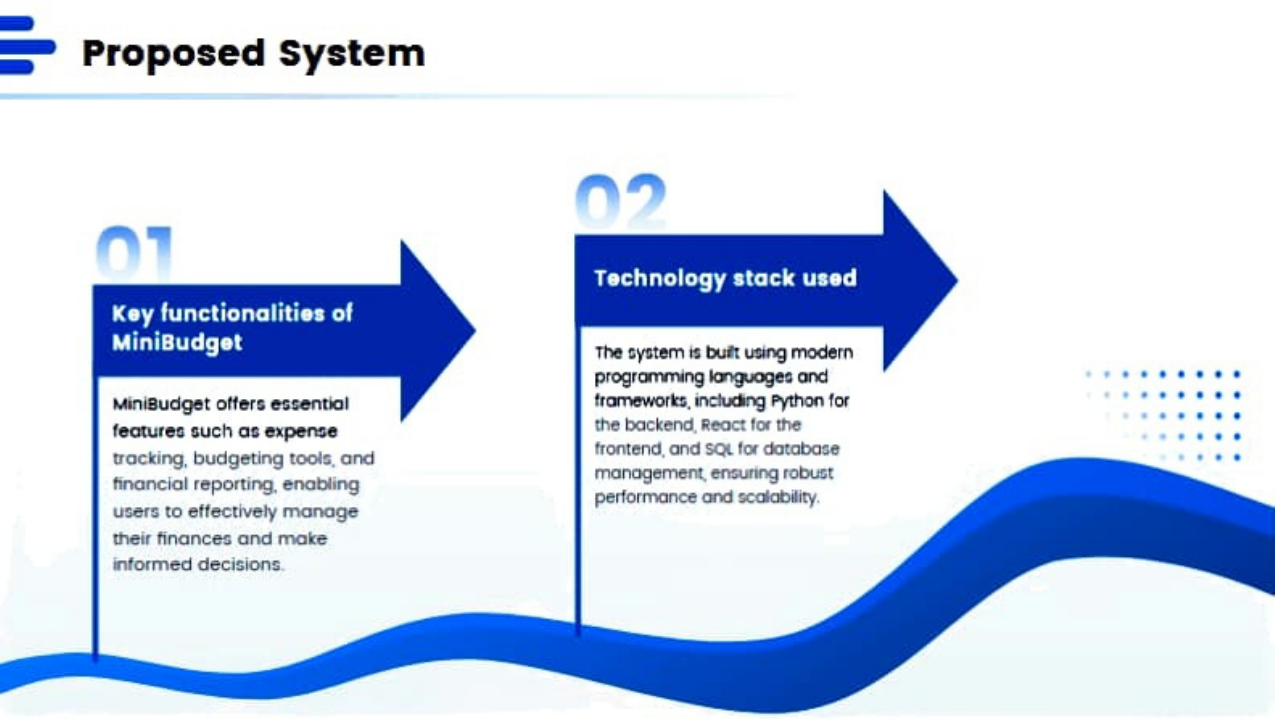

:--Proposed system
l\'TI
stack used
Technology
Key functionalitiea of
MiniBudget
l'J
The "f'IOm
modem
bUlt u<lng
•
•
•
•
lmguOg••
ond
• • • • • • • • • •
• • • •
prog,onmng
indldng
Python for
1rcrnowo1b.
the bockend, Reoa
"4inl8udget olfero 90$91lllal
teawrea such ac expeme
11acking, budgeting 1001,. and
financial reponlng, enabling
users to etfectlvety manage lheir finances and make informed decisions
• •
•
•
fo, the
•
fTontend, and SQl
clotabo. .
••
fo,
manogemem,. emunng robutt
and
GCClat>illty.
pertamonce